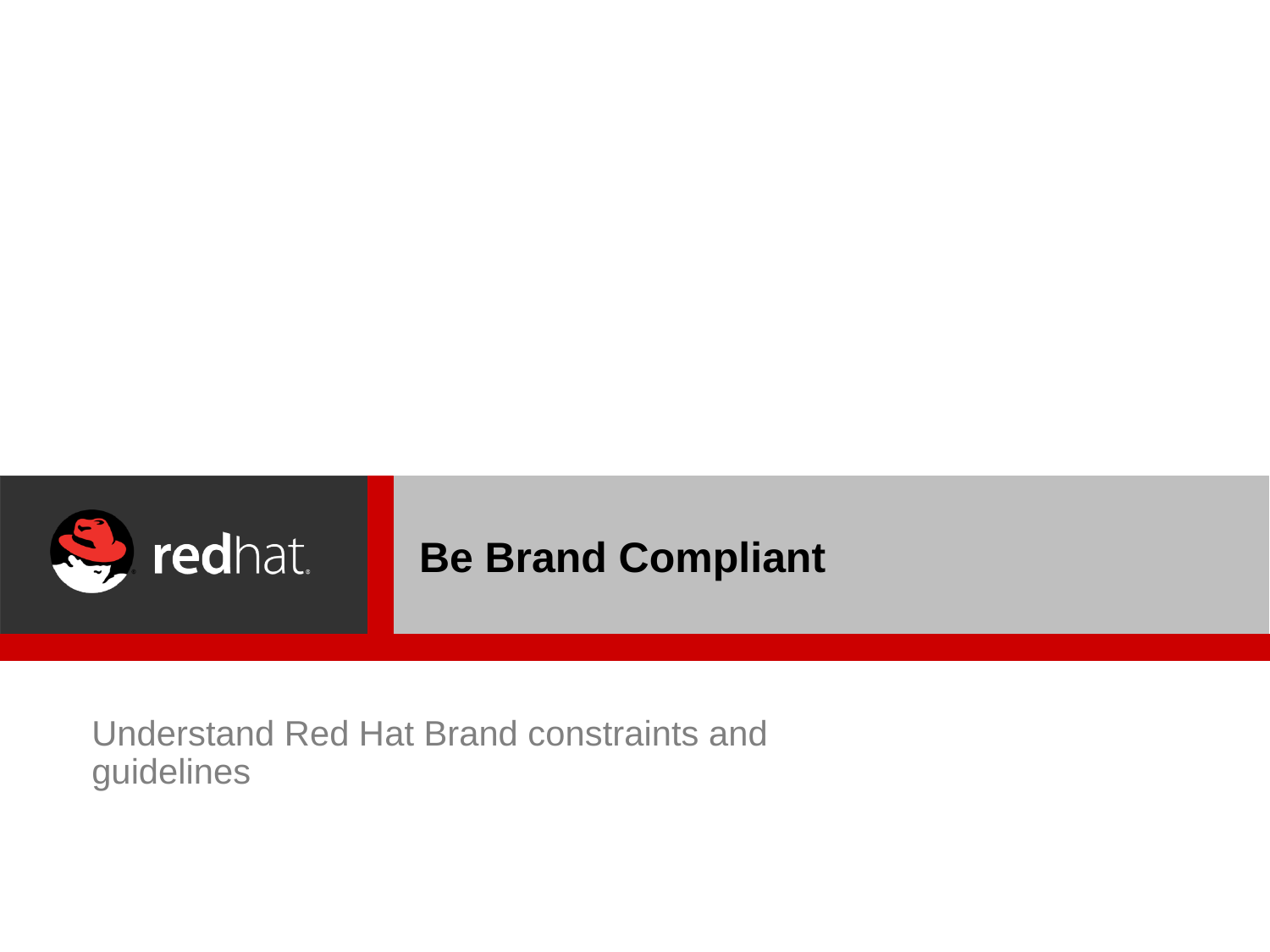

# Be Brand Compliant
Understand Red Hat Brand constraints and guidelines